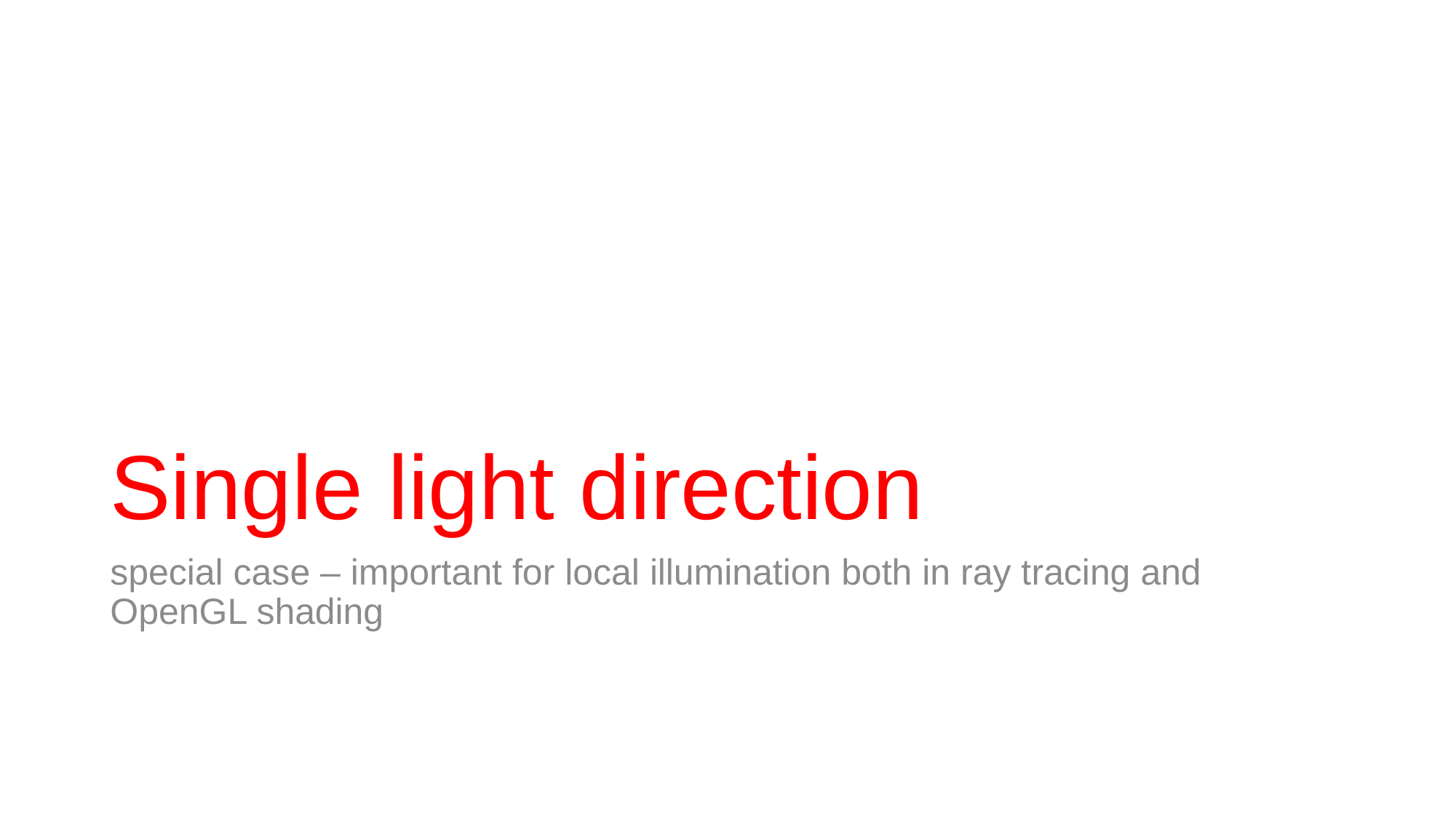

# Single light direction
special case – important for local illumination both in ray tracing and OpenGL shading